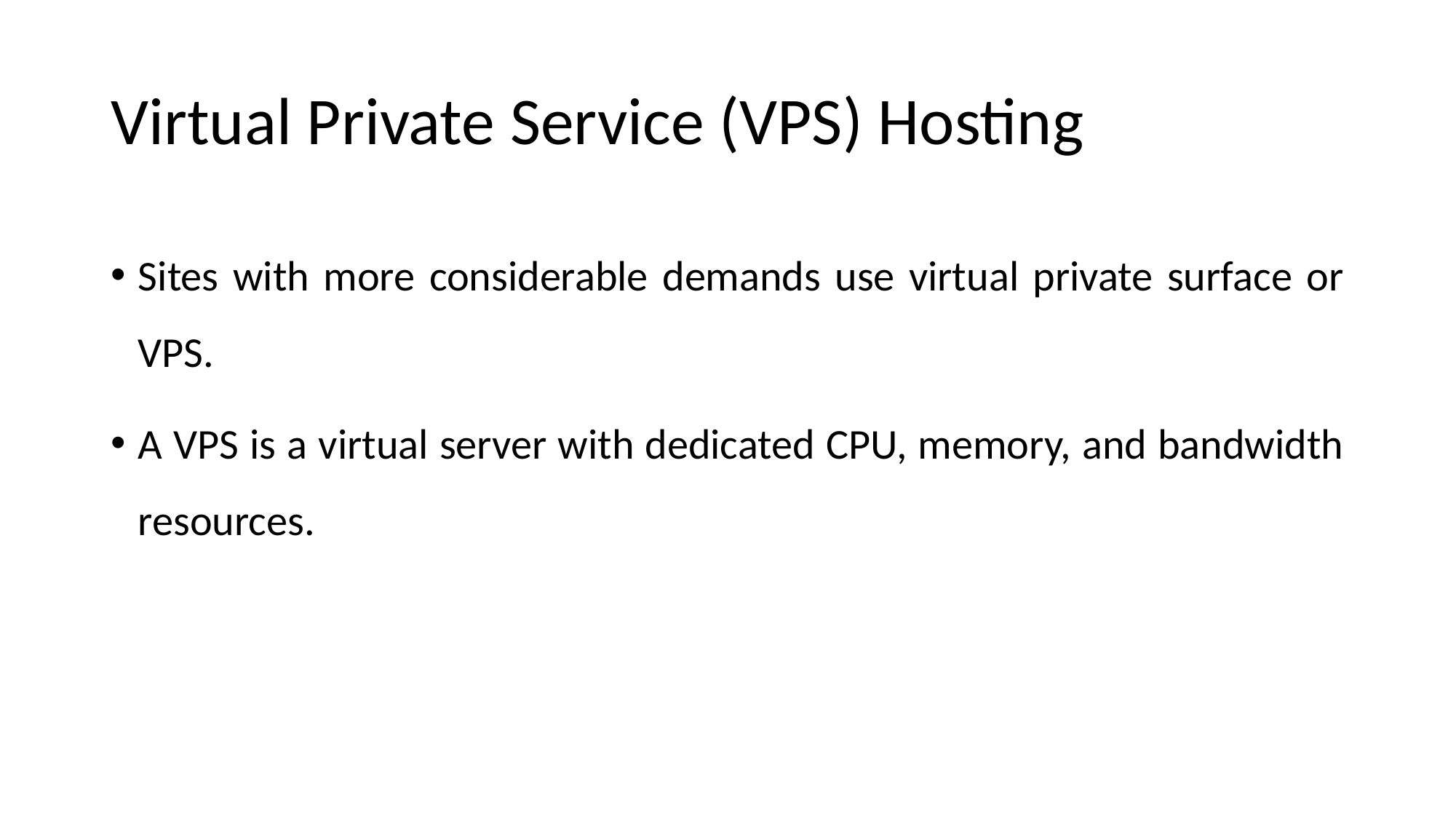

# Virtual Private Service (VPS) Hosting
Sites with more considerable demands use virtual private surface or VPS.
A VPS is a virtual server with dedicated CPU, memory, and bandwidth resources.